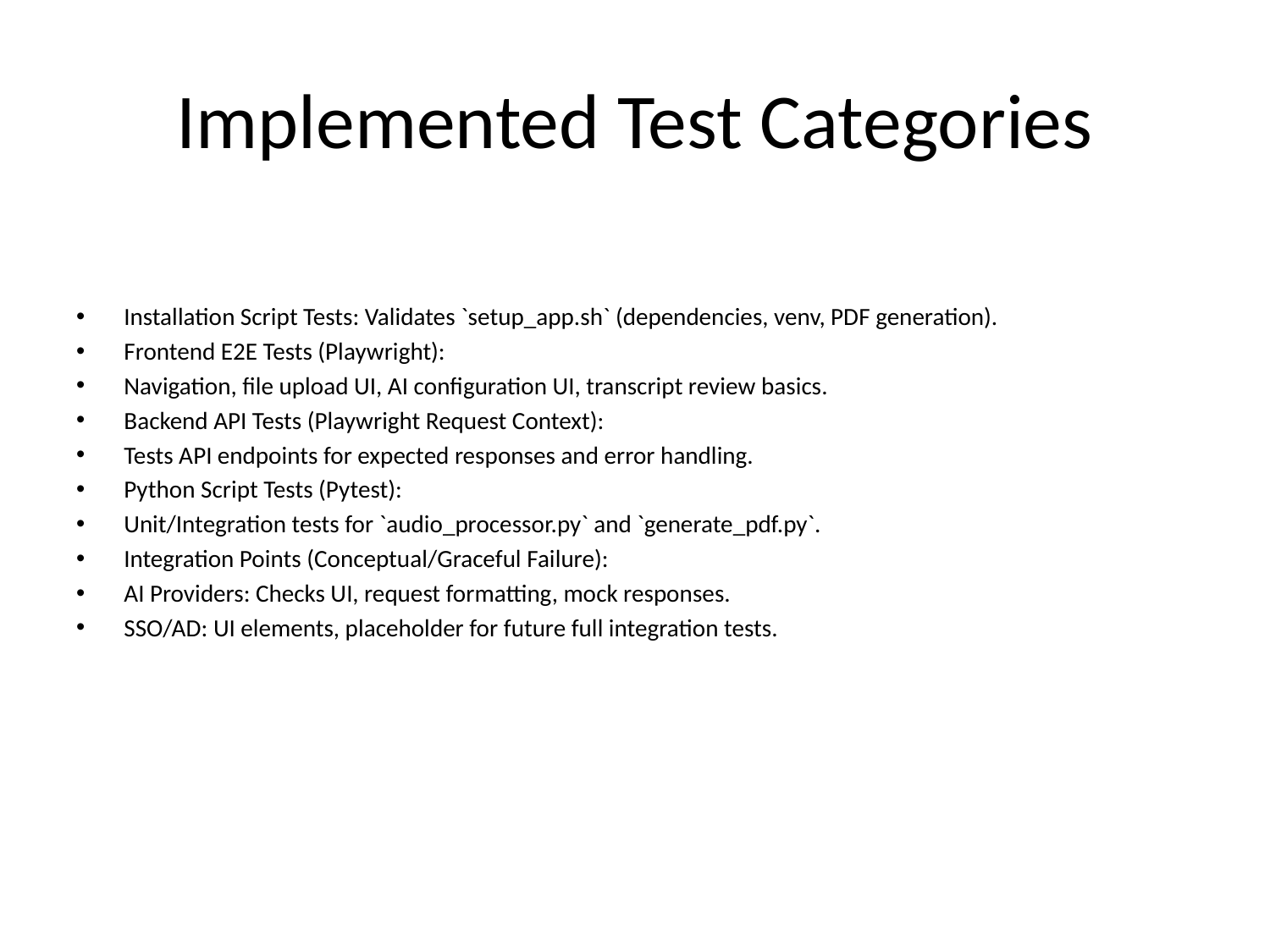

# Implemented Test Categories

Installation Script Tests: Validates `setup_app.sh` (dependencies, venv, PDF generation).
Frontend E2E Tests (Playwright):
Navigation, file upload UI, AI configuration UI, transcript review basics.
Backend API Tests (Playwright Request Context):
Tests API endpoints for expected responses and error handling.
Python Script Tests (Pytest):
Unit/Integration tests for `audio_processor.py` and `generate_pdf.py`.
Integration Points (Conceptual/Graceful Failure):
AI Providers: Checks UI, request formatting, mock responses.
SSO/AD: UI elements, placeholder for future full integration tests.